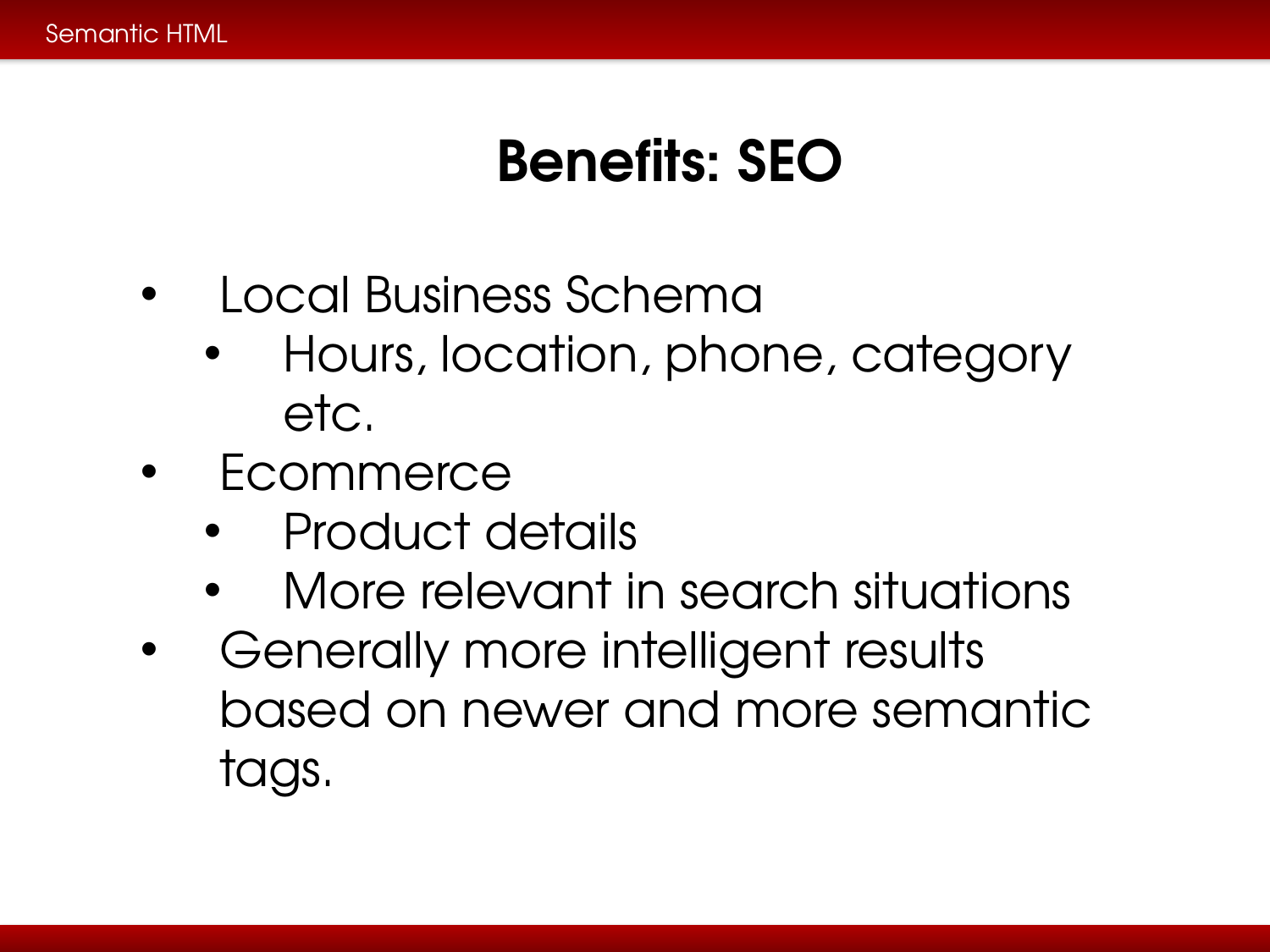

Semantic HTML

Benefits: SEO
Local Business Schema
Hours, location, phone, category etc.
Ecommerce
Product details
More relevant in search situations
Generally more intelligent results based on newer and more semantic tags.